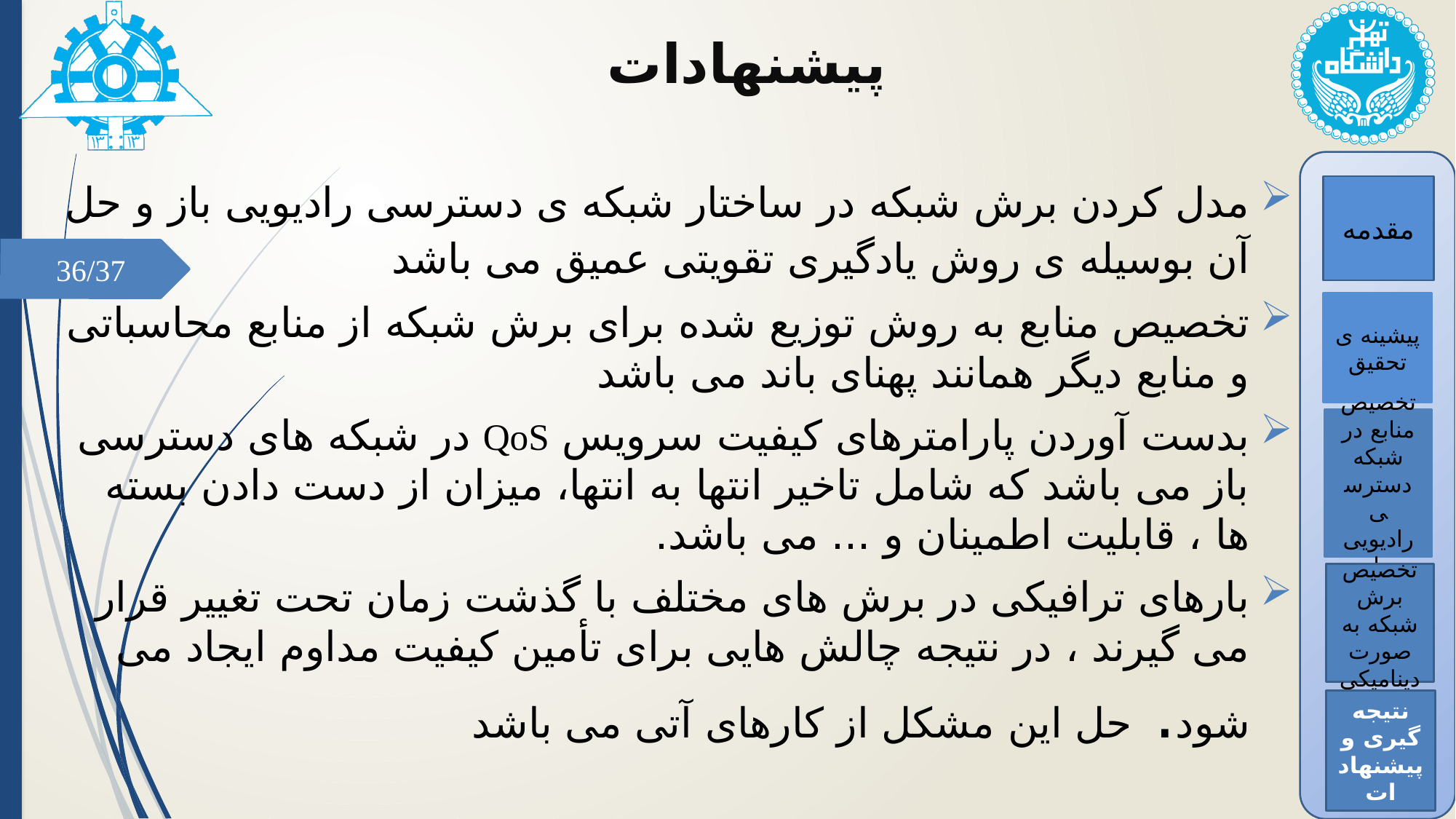

# پیشنهادات

مدل کردن برش شبکه در ساختار شبکه ی دسترسی رادیویی باز و حل آن بوسیله ی روش یادگیری تقویتی عمیق می باشد
تخصیص منابع به روش توزیع شده برای برش شبکه از منابع محاسباتی و منابع دیگر همانند پهنای باند می باشد
بدست آوردن پارامترهای کیفیت سرویس QoS در شبکه های دسترسی باز می باشد که شامل تاخیر انتها به انتها، میزان از دست دادن بسته ها ، قابلیت اطمینان و ... می باشد.
بارهای ترافیکی در برش های مختلف با گذشت زمان تحت تغییر قرار می گیرند ، در نتیجه چالش هایی برای تأمین کیفیت مداوم ایجاد می شود. حل این مشکل از کارهای آتی می باشد
مقدمه
36/37
پیشینه ی تحقیق
تخصیص منابع در شبکه دسترسی رادیویی باز
تخصیص برش شبکه به صورت دینامیکی
نتیجه گیری و پیشنهادات